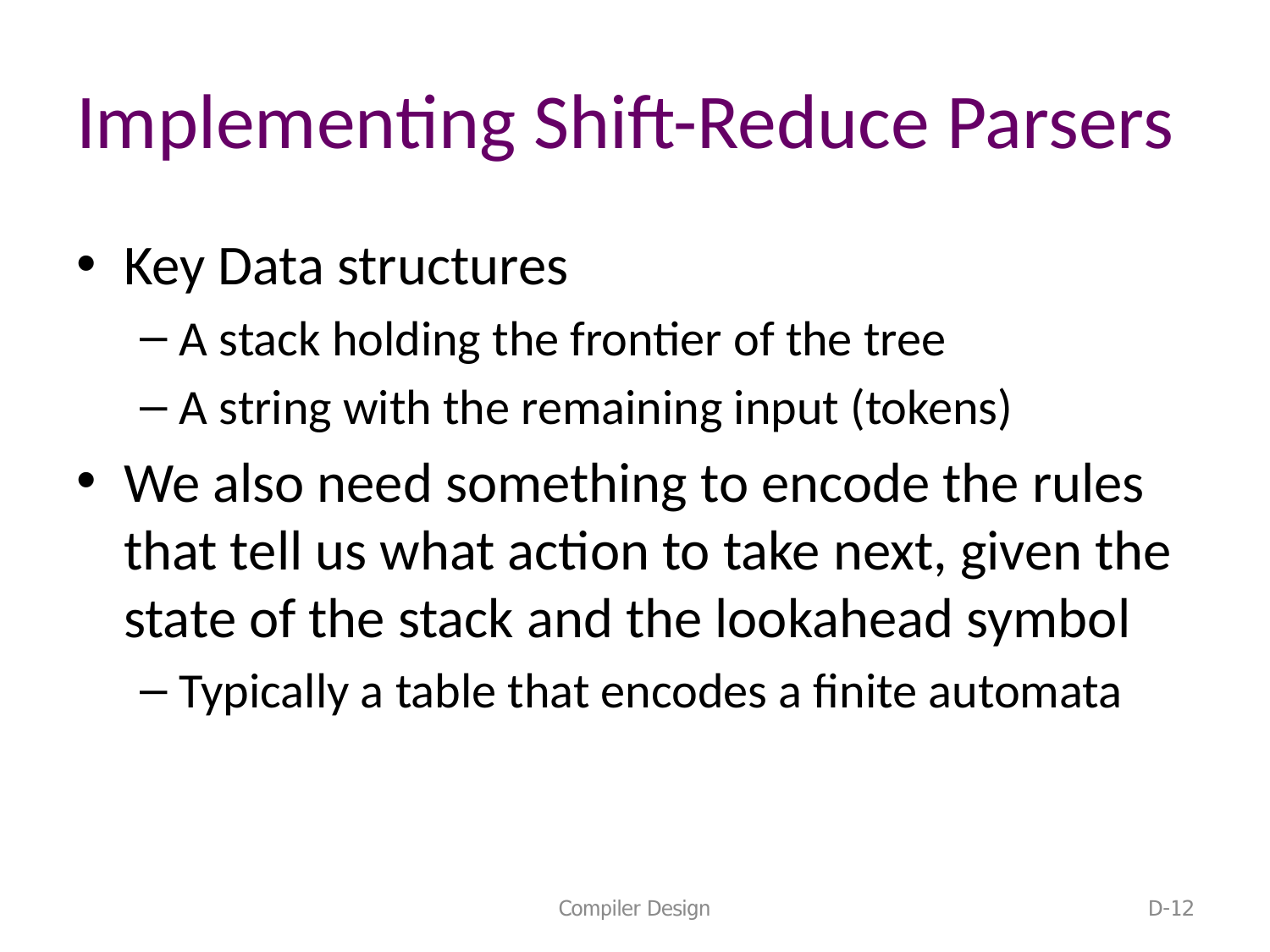

# Implementing Shift-Reduce Parsers
Key Data structures
A stack holding the frontier of the tree
A string with the remaining input (tokens)
We also need something to encode the rules that tell us what action to take next, given the state of the stack and the lookahead symbol
Typically a table that encodes a finite automata
Compiler Design
D-12